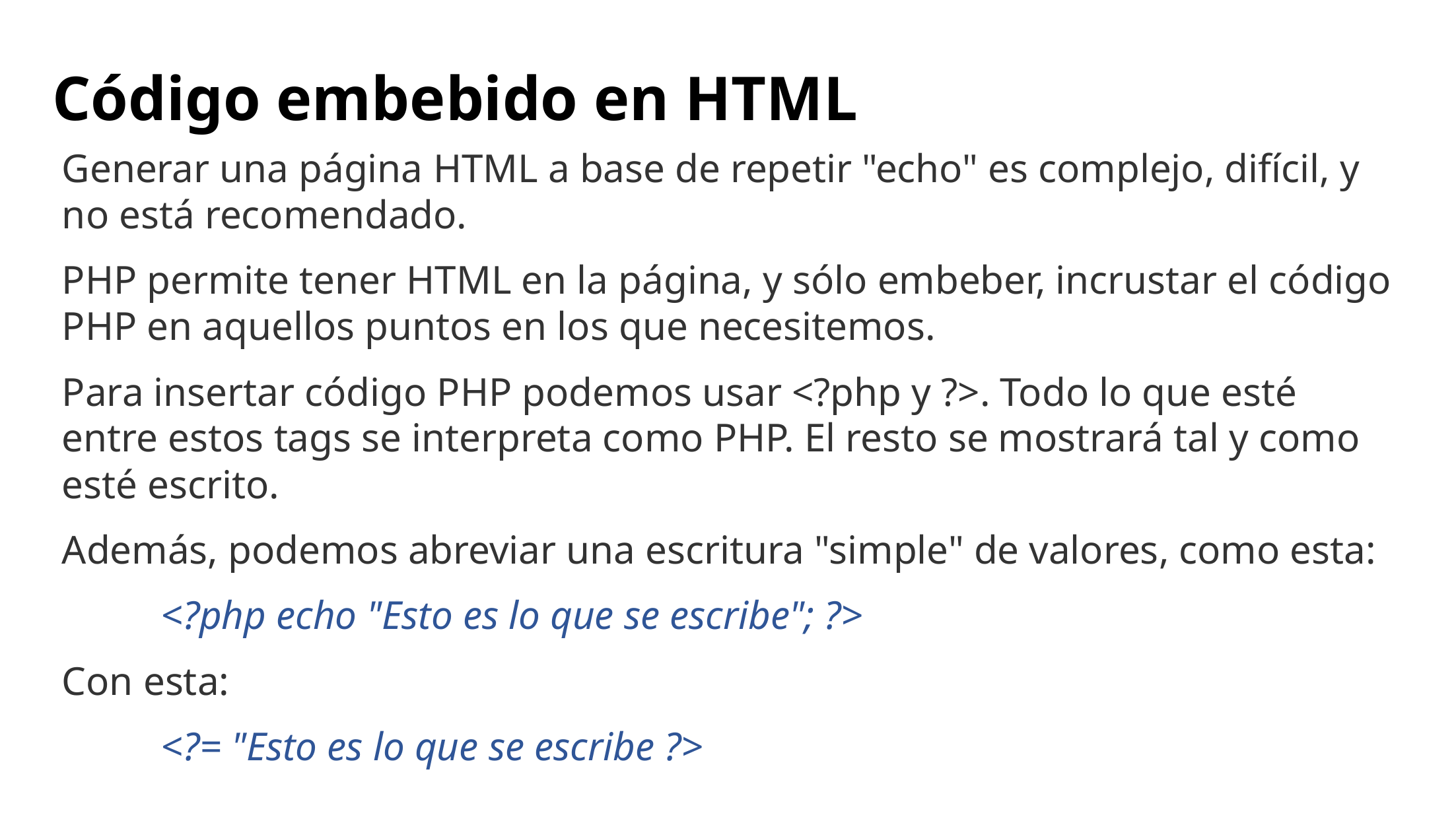

# Código embebido en HTML
Generar una página HTML a base de repetir "echo" es complejo, difícil, y no está recomendado.
PHP permite tener HTML en la página, y sólo embeber, incrustar el código PHP en aquellos puntos en los que necesitemos.
Para insertar código PHP podemos usar <?php y ?>. Todo lo que esté entre estos tags se interpreta como PHP. El resto se mostrará tal y como esté escrito.
Además, podemos abreviar una escritura "simple" de valores, como esta:
	<?php echo "Esto es lo que se escribe"; ?>
Con esta:
	<?= "Esto es lo que se escribe ?>